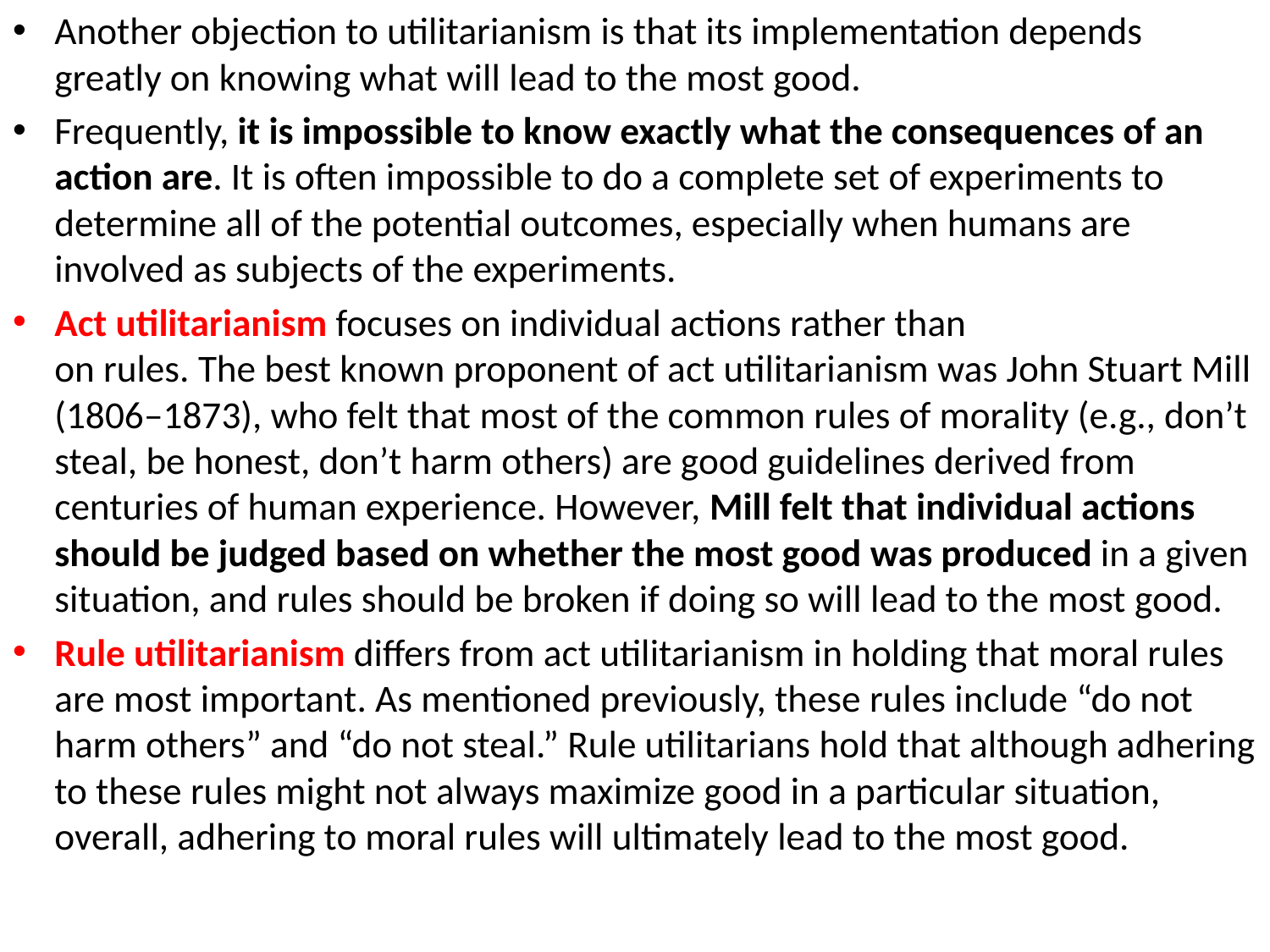

Another objection to utilitarianism is that its implementation depends greatly on knowing what will lead to the most good.
Frequently, it is impossible to know exactly what the consequences of an action are. It is often impossible to do a complete set of experiments to determine all of the potential outcomes, especially when humans are involved as subjects of the experiments.
Act utilitarianism focuses on individual actions rather than
on rules. The best known proponent of act utilitarianism was John Stuart Mill (1806–1873), who felt that most of the common rules of morality (e.g., don’t steal, be honest, don’t harm others) are good guidelines derived from centuries of human experience. However, Mill felt that individual actions should be judged based on whether the most good was produced in a given situation, and rules should be broken if doing so will lead to the most good.
Rule utilitarianism differs from act utilitarianism in holding that moral rules are most important. As mentioned previously, these rules include “do not harm others” and “do not steal.” Rule utilitarians hold that although adhering to these rules might not always maximize good in a particular situation, overall, adhering to moral rules will ultimately lead to the most good.